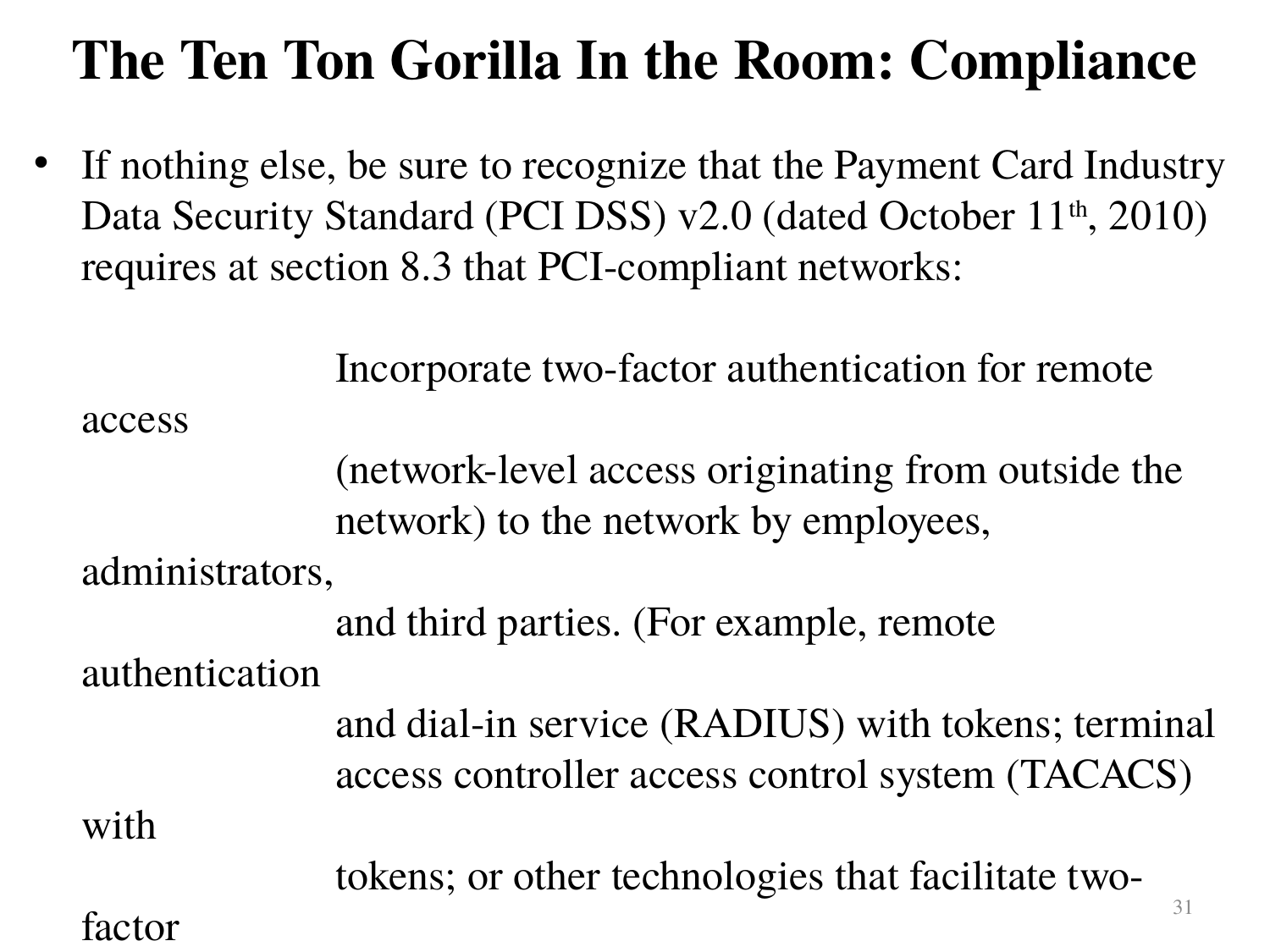

# The Ten Ton Gorilla In the Room: Compliance
If nothing else, be sure to recognize that the Payment Card Industry Data Security Standard (PCI DSS) v2.0 (dated October 11th, 2010) requires at section 8.3 that PCI-compliant networks:
		Incorporate two-factor authentication for remote access
		(network-level access originating from outside the
		network) to the network by employees, administrators,
		and third parties. (For example, remote authentication
		and dial-in service (RADIUS) with tokens; terminal
		access controller access control system (TACACS) with
		tokens; or other technologies that facilitate two-factor
		authentication.)
https://www.pcisecuritystandards.org/documents/pci_dss_v2.pdf
31